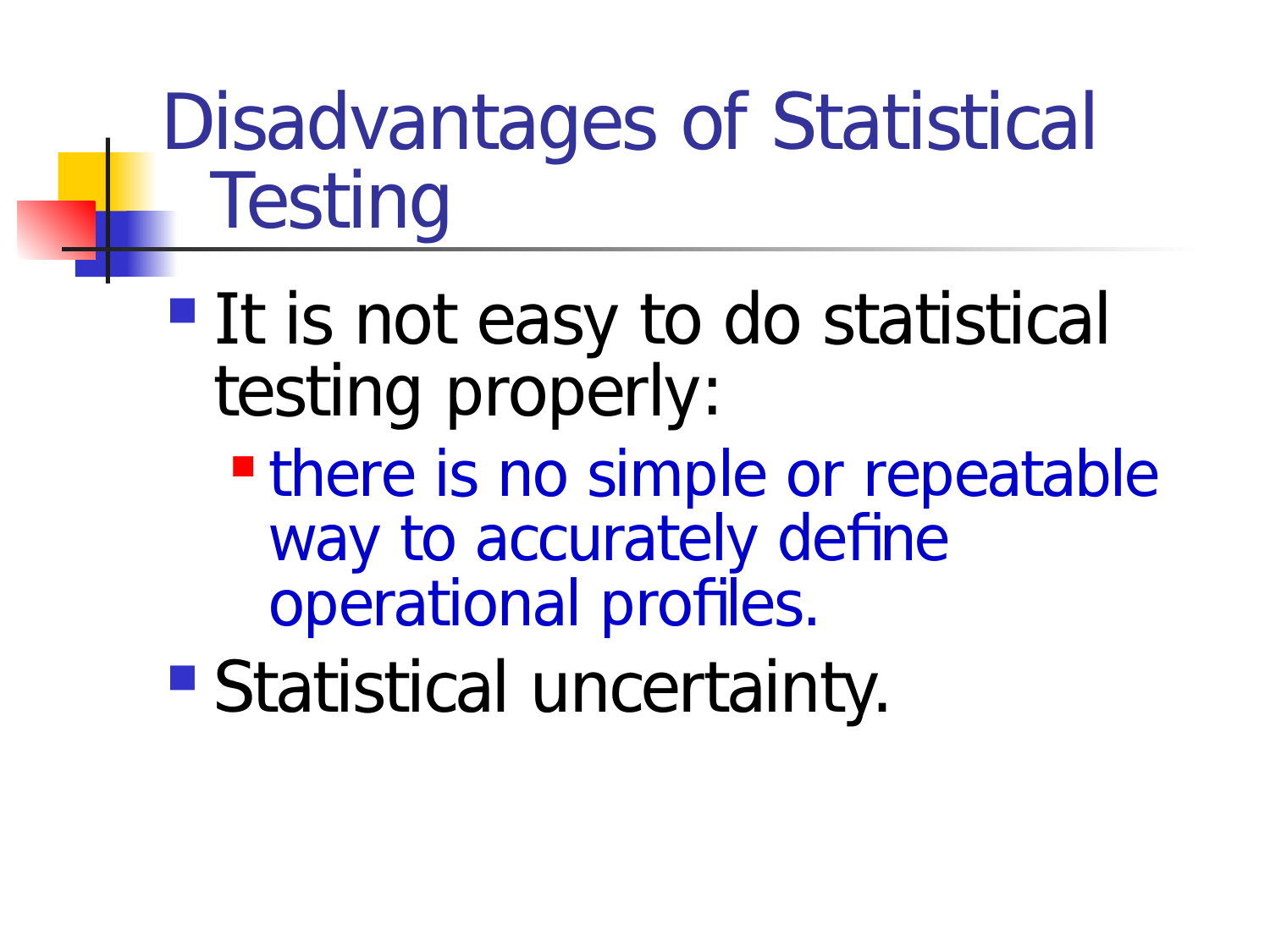

# Disadvantages of Statistical Testing
It is not easy to do statistical testing properly:
there is no simple or repeatable way to accurately define operational profiles.
Statistical uncertainty.